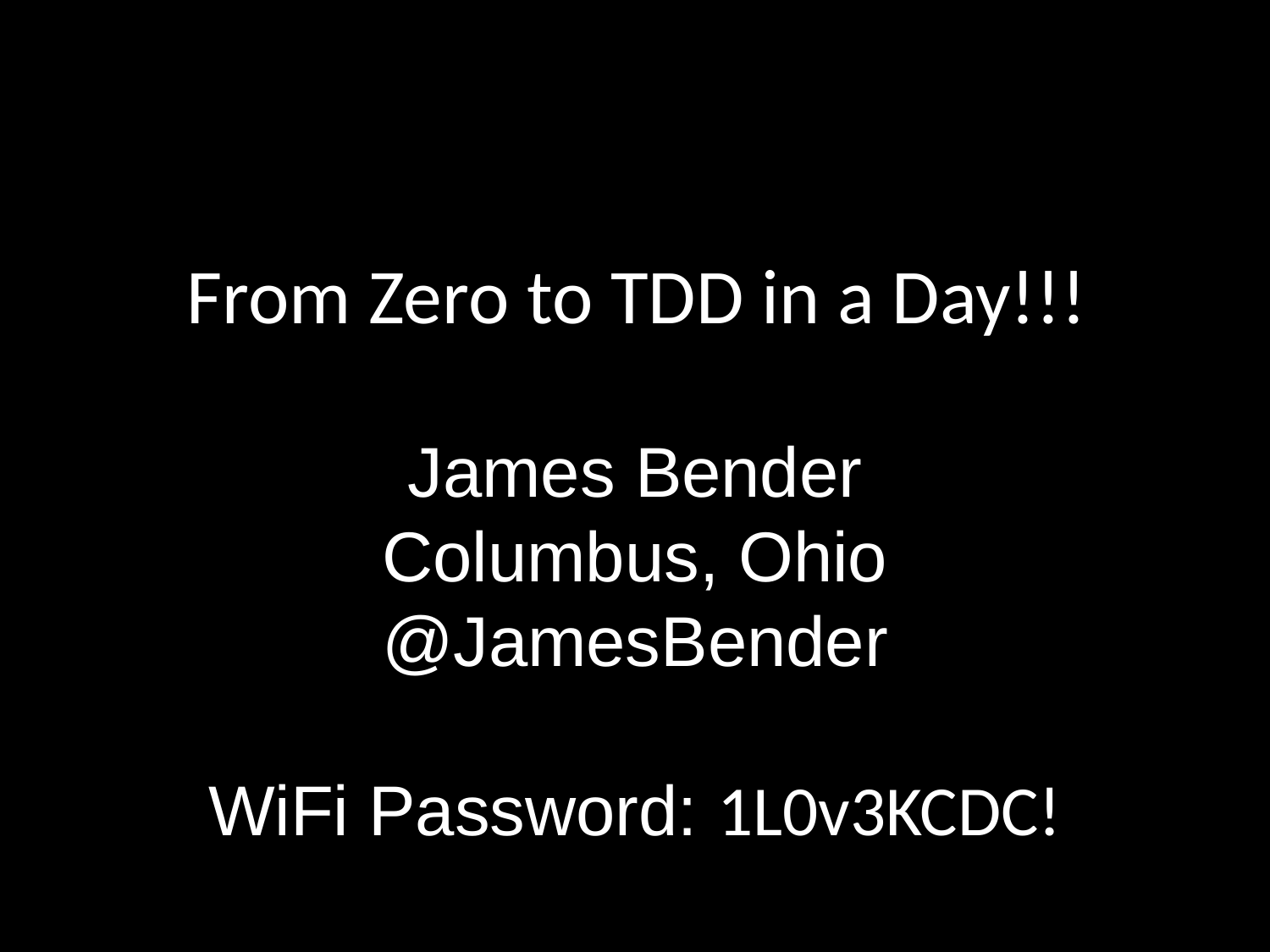

# From Zero to TDD in a Day!!!
James Bender
Columbus, Ohio
@JamesBender

WiFi Password: 1L0v3KCDC!